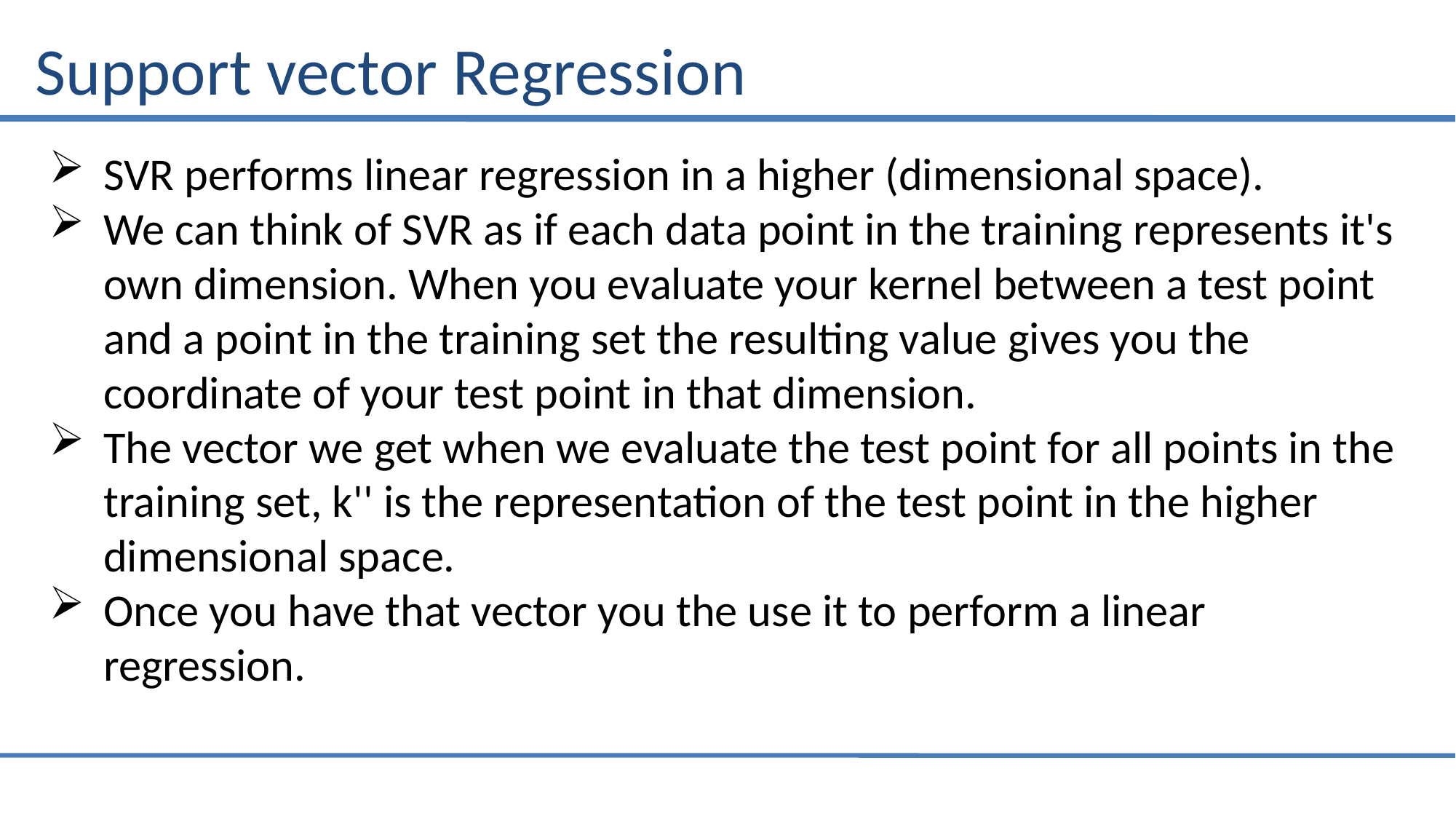

# Support vector Regression
SVR performs linear regression in a higher (dimensional space).
We can think of SVR as if each data point in the training represents it's own dimension. When you evaluate your kernel between a test point and a point in the training set the resulting value gives you the coordinate of your test point in that dimension.
The vector we get when we evaluate the test point for all points in the training set, k'' is the representation of the test point in the higher dimensional space.
Once you have that vector you the use it to perform a linear regression.